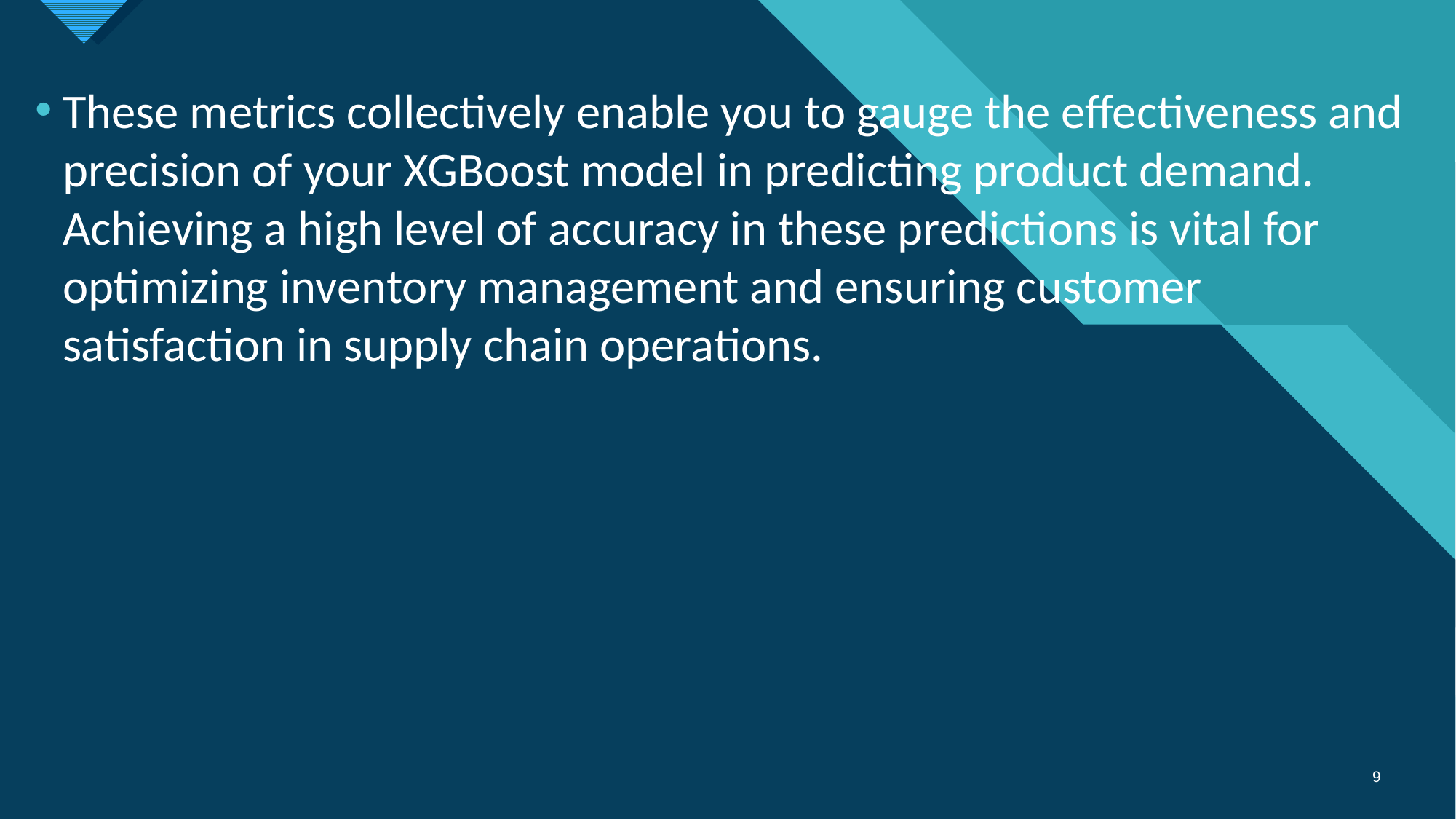

These metrics collectively enable you to gauge the effectiveness and precision of your XGBoost model in predicting product demand. Achieving a high level of accuracy in these predictions is vital for optimizing inventory management and ensuring customer satisfaction in supply chain operations.
9